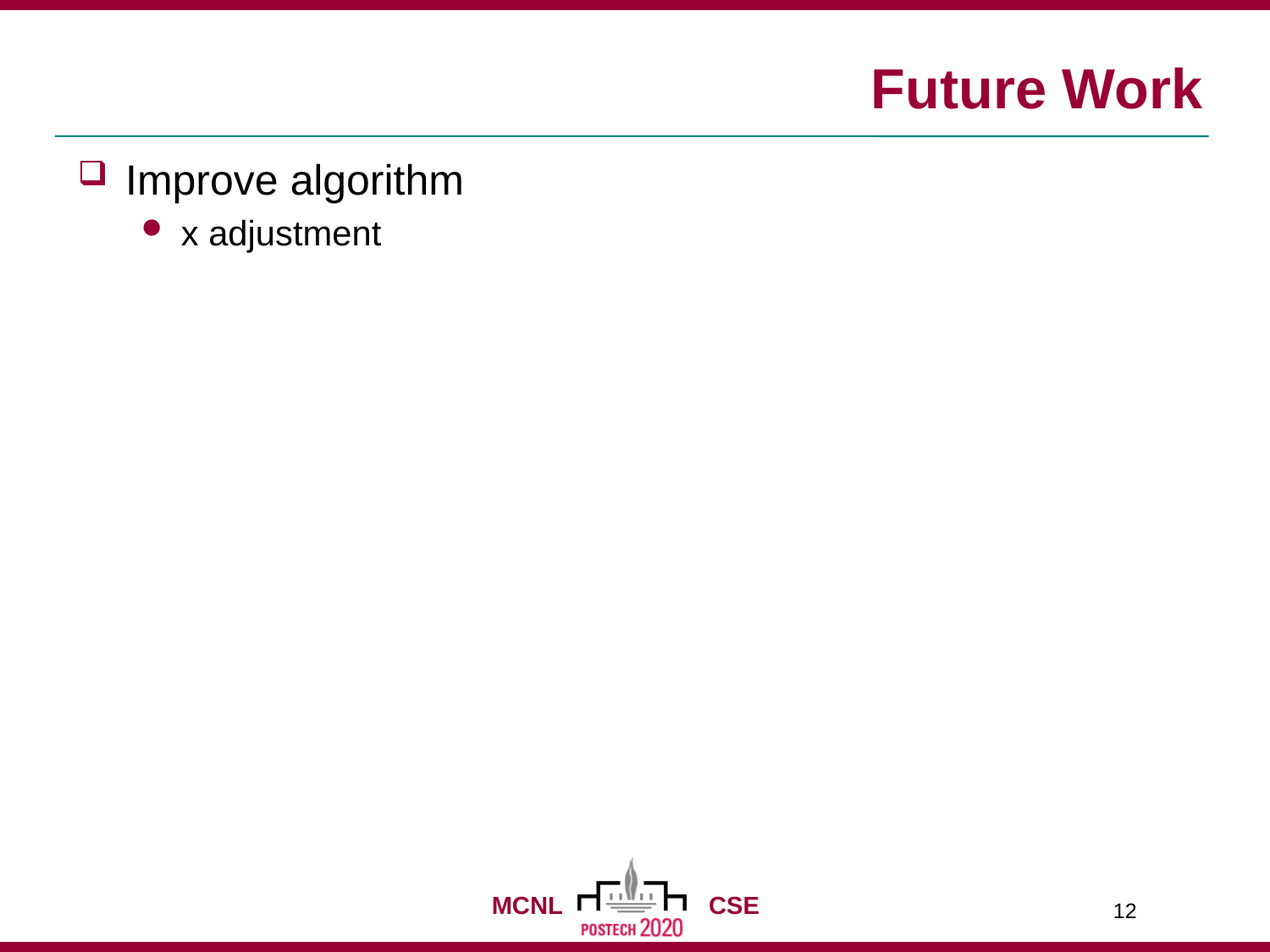

# Future Work
Improve algorithm
x adjustment
12